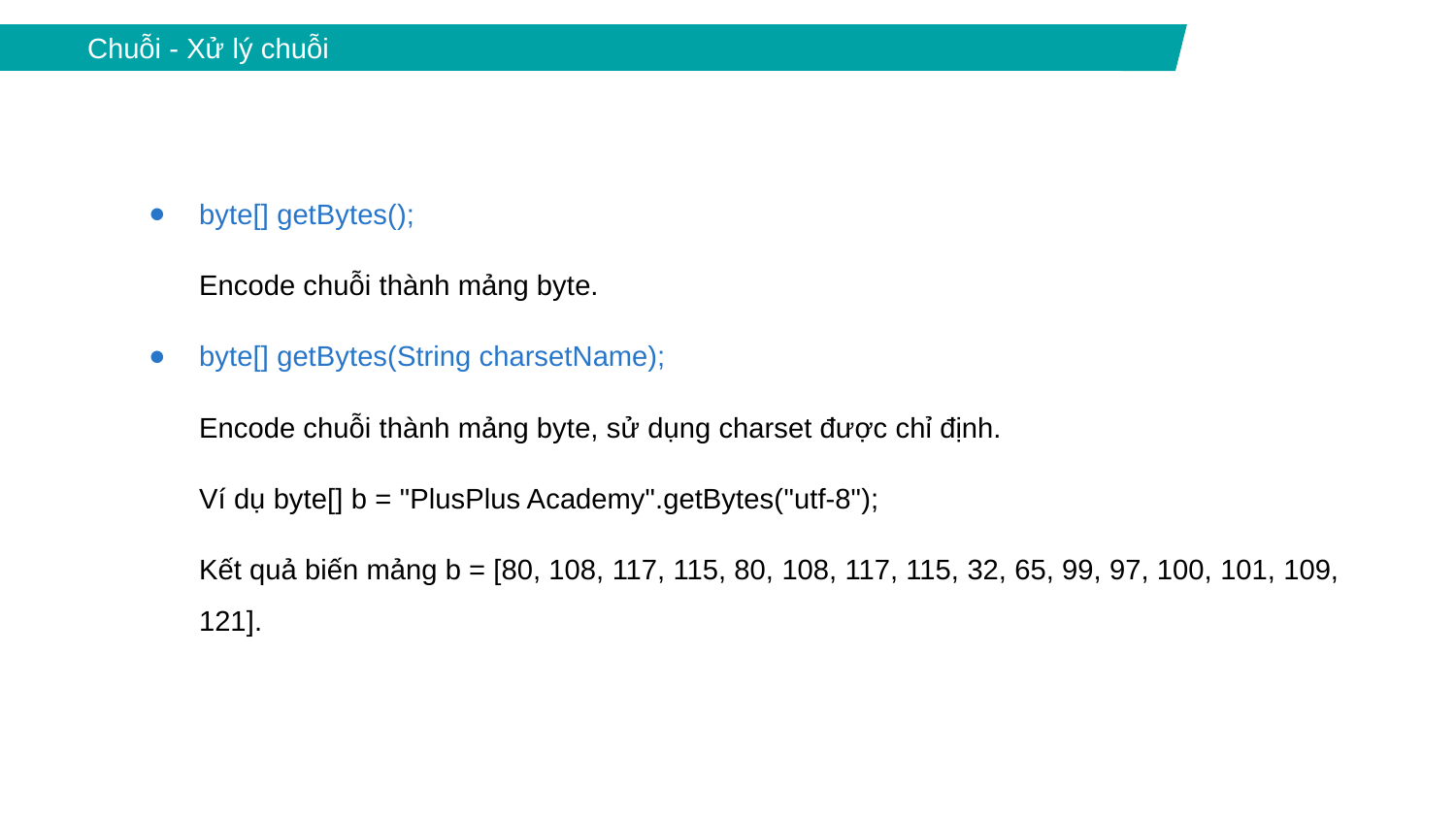

Chuỗi - Xử lý chuỗi

byte[] getBytes();
Encode chuỗi thành mảng byte.
byte[] getBytes(String charsetName);
Encode chuỗi thành mảng byte, sử dụng charset được chỉ định.
Ví dụ byte[] b = "PlusPlus Academy".getBytes("utf-8");
Kết quả biến mảng b = [80, 108, 117, 115, 80, 108, 117, 115, 32, 65, 99, 97, 100, 101, 109, 121].